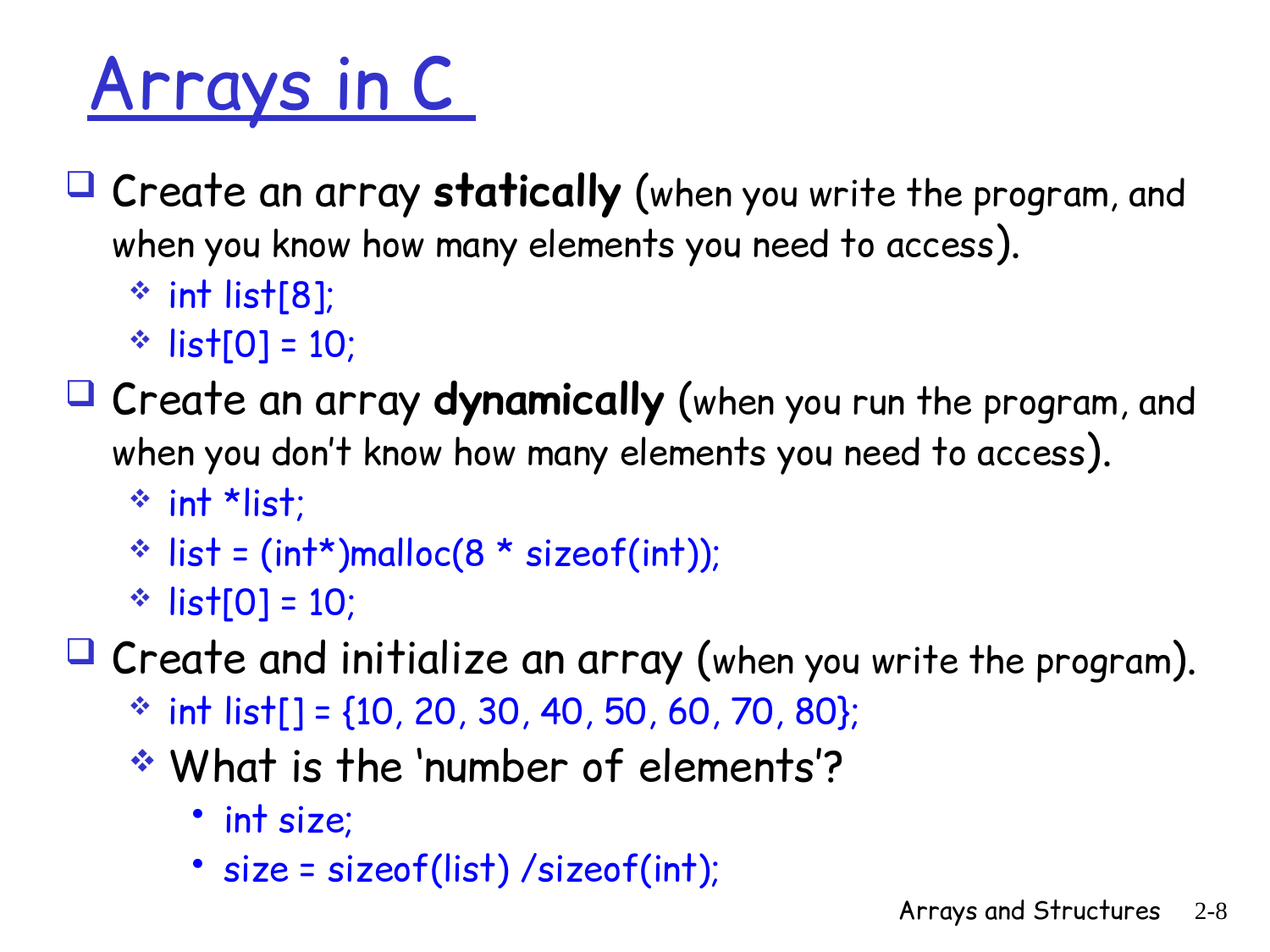

# Arrays in C
Create an array statically (when you write the program, and when you know how many elements you need to access).
int list[8];
list[0] = 10;
Create an array dynamically (when you run the program, and when you don’t know how many elements you need to access).
int *list;
list = (int*)malloc(8 * sizeof(int));
list[0] = 10;
Create and initialize an array (when you write the program).
int list[] = {10, 20, 30, 40, 50, 60, 70, 80};
What is the ‘number of elements’?
int size;
size = sizeof(list) /sizeof(int);

Arrays and Structures
2-8